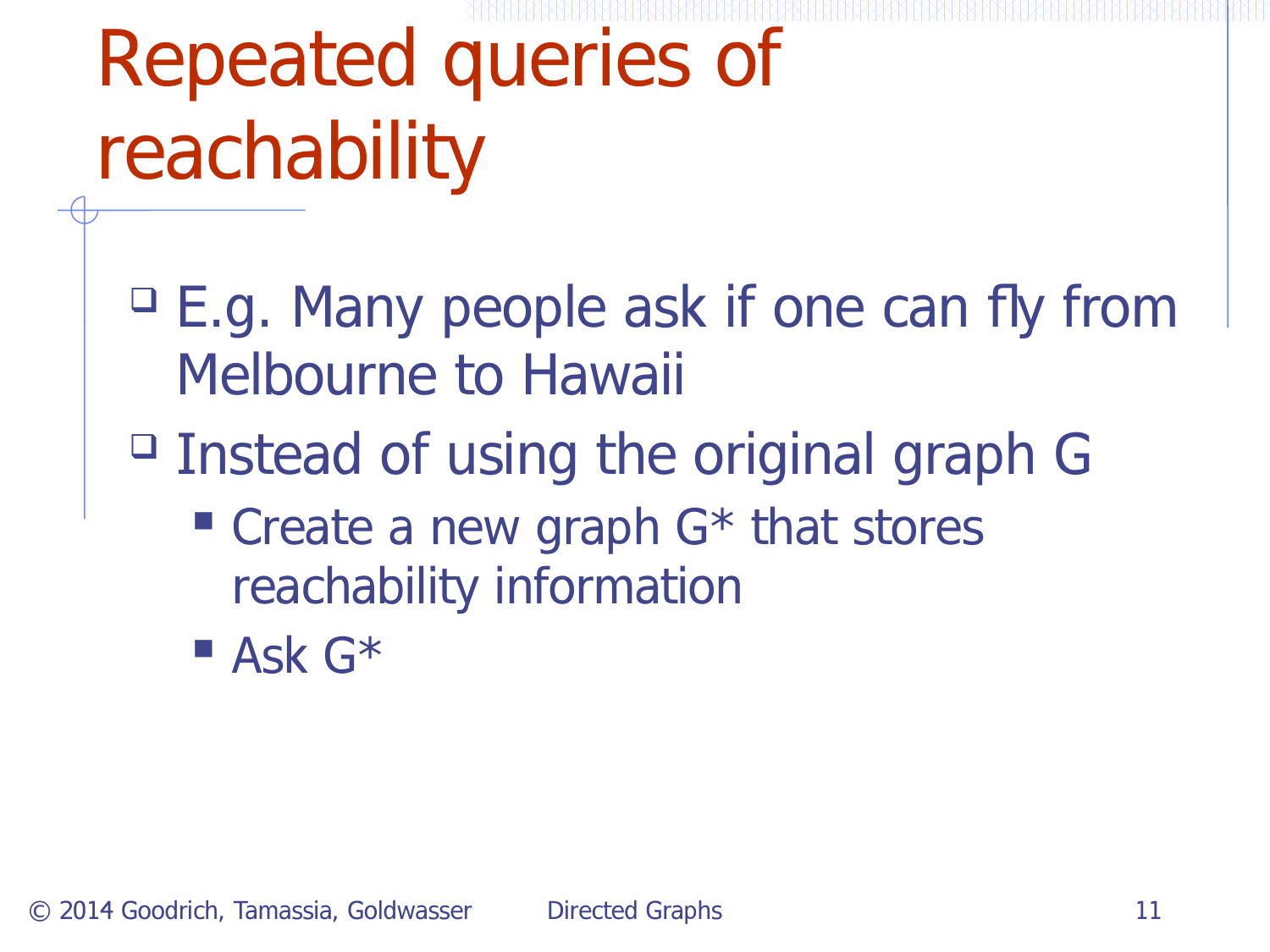

# Repeated queries of reachability
E.g. Many people ask if one can fly from Melbourne to Hawaii
Instead of using the original graph G
Create a new graph G* that stores reachability information
Ask G*
Directed Graphs
11